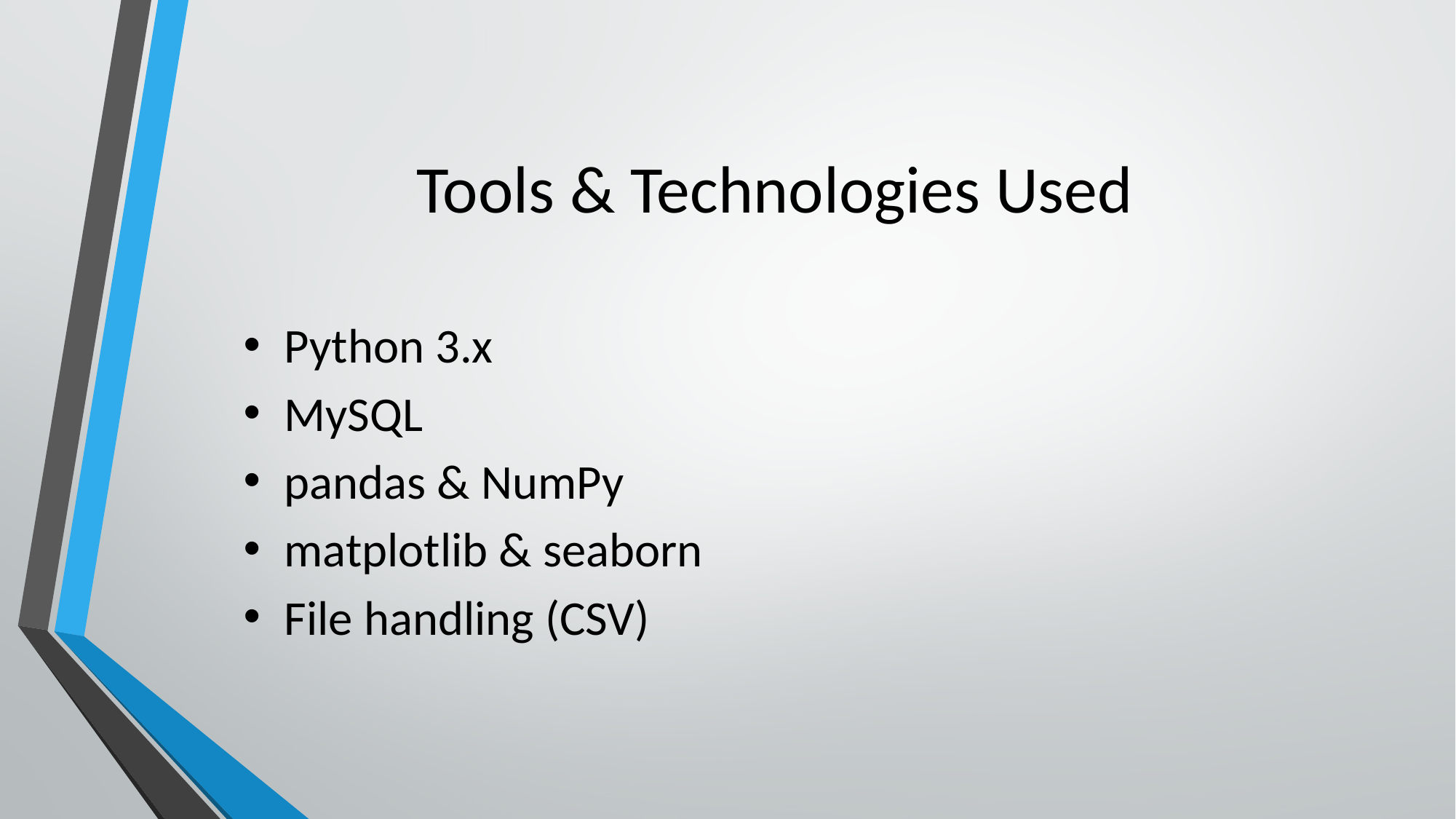

# Tools & Technologies Used
Python 3.x
MySQL
pandas & NumPy
matplotlib & seaborn
File handling (CSV)